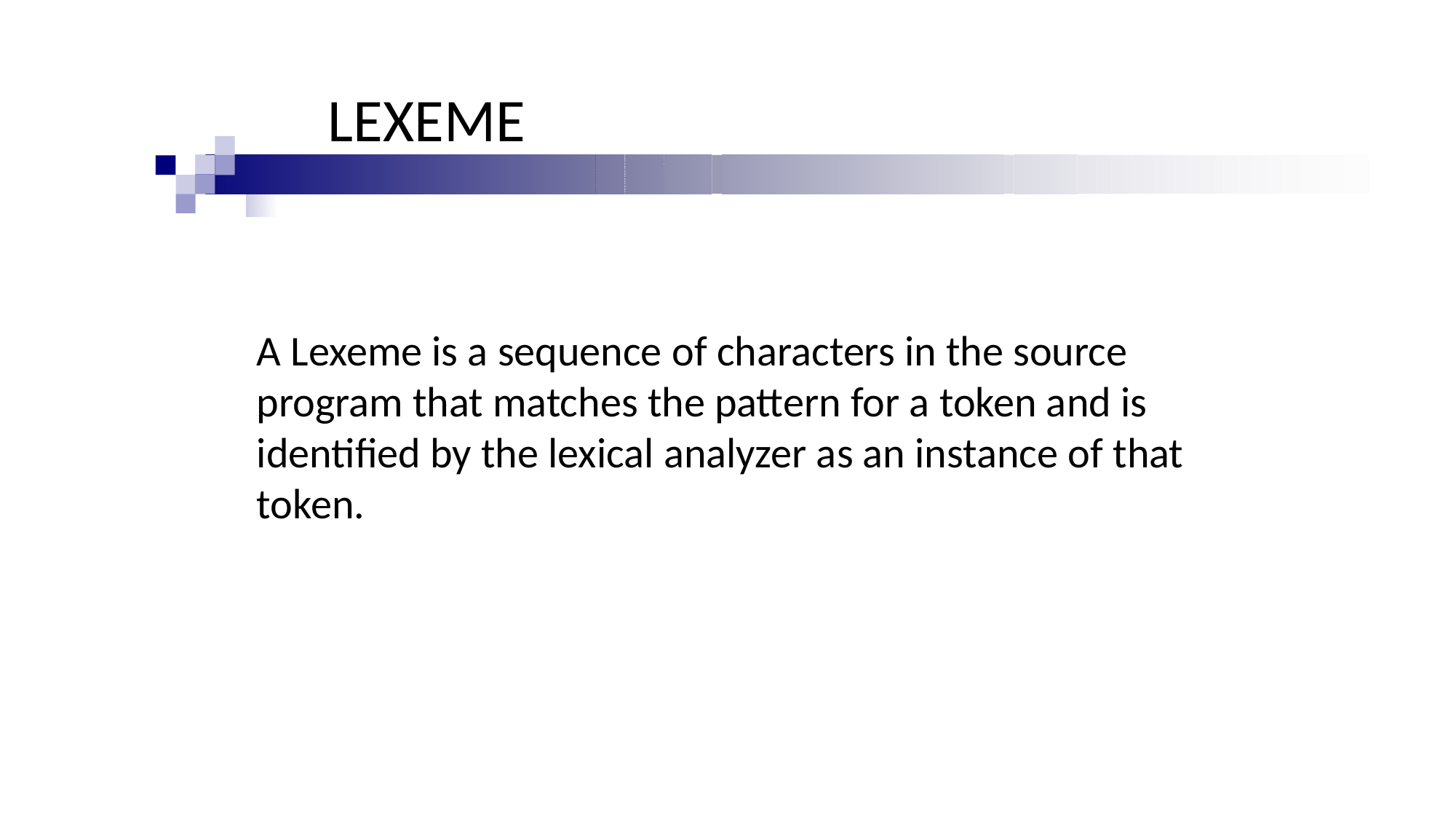

# LEXEME

A Lexeme is a sequence of characters in the source program that matches the pattern for a token and is identified by the lexical analyzer as an instance of that token.